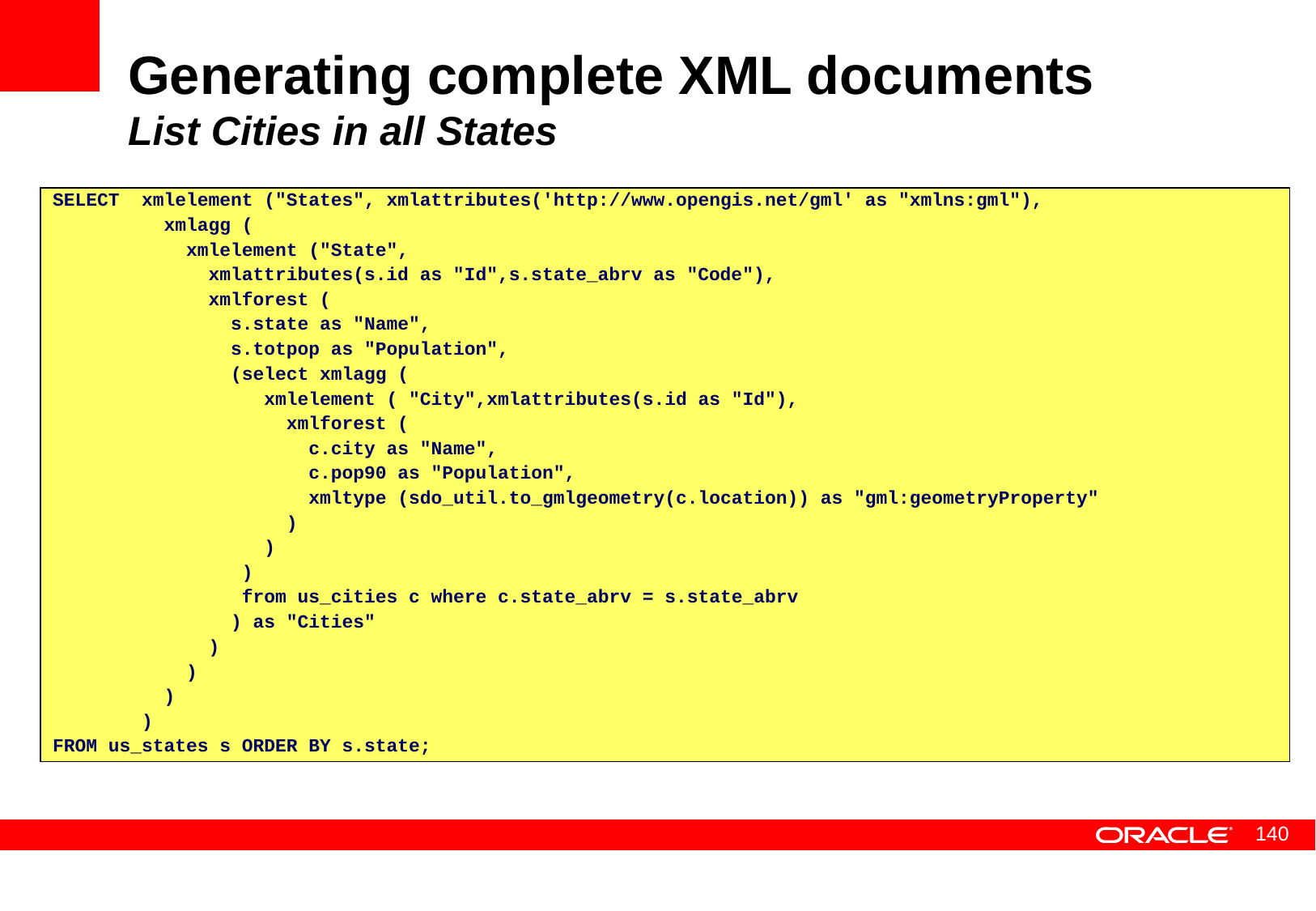

# Generating complete XML documents List Cities in all States
SELECT  xmlelement ("States", xmlattributes('http://www.opengis.net/gml' as "xmlns:gml"),
          xmlagg (
            xmlelement ("State",
              xmlattributes(s.id as "Id",s.state_abrv as "Code"),
              xmlforest (
                s.state as "Name",
                s.totpop as "Population",
                (select xmlagg (
                   xmlelement ( "City",xmlattributes(s.id as "Id"),
                     xmlforest (
                       c.city as "Name",
                       c.pop90 as "Population",
                       xmltype (sdo_util.to_gmlgeometry(c.location)) as "gml:geometryProperty"
                     )
                   )
                 )
                 from us_cities c where c.state_abrv = s.state_abrv
                ) as "Cities"
              )
            )
          )
        )
FROM us_states s ORDER BY s.state;